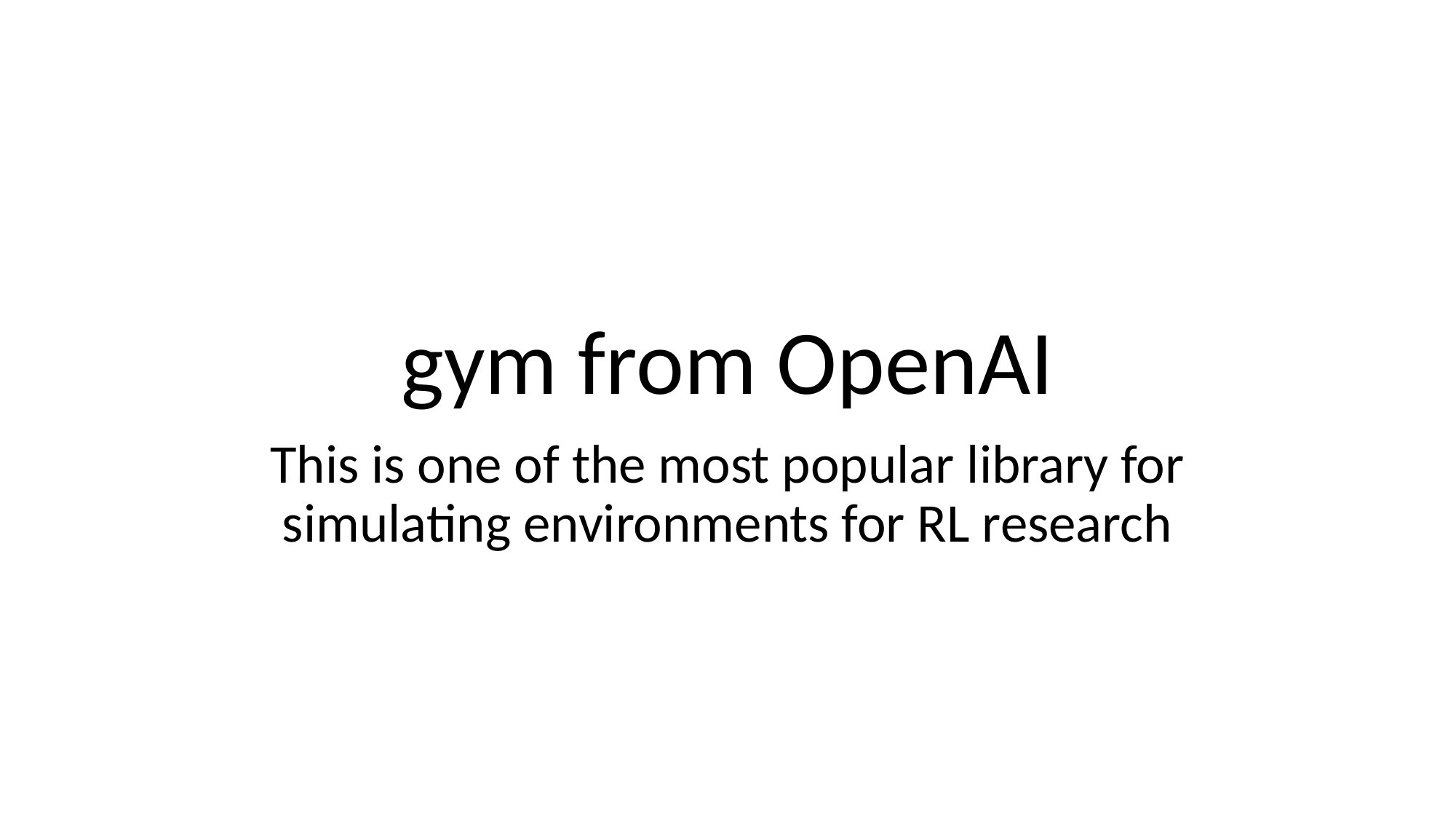

# gym from OpenAI
This is one of the most popular library for simulating environments for RL research